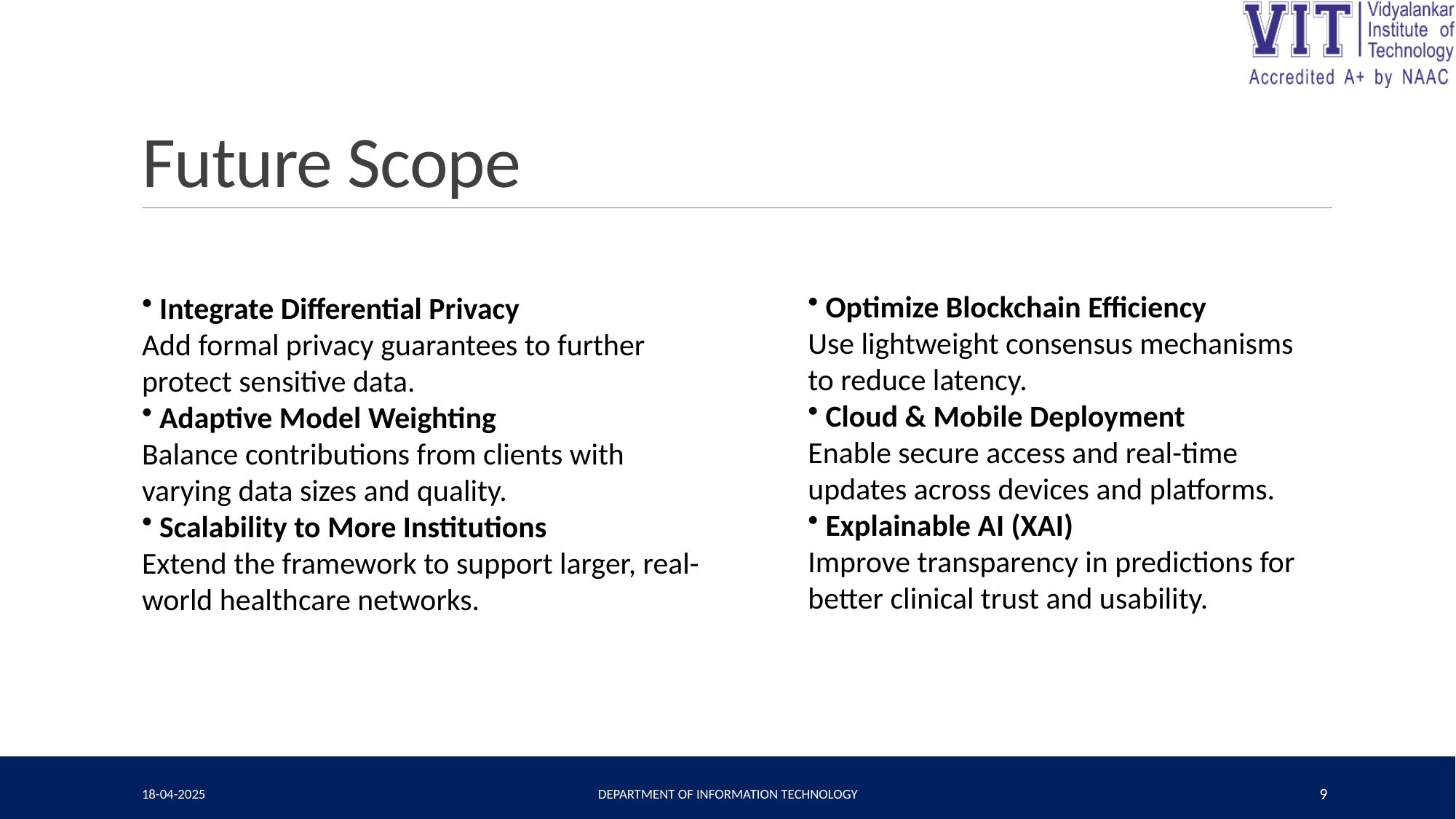

# Future Scope
 Integrate Differential Privacy
Add formal privacy guarantees to further      protect sensitive data.
 Adaptive Model Weighting
Balance contributions from clients with varying data sizes and quality.
 Scalability to More Institutions
Extend the framework to support larger, real-world healthcare networks.
 Optimize Blockchain Efficiency
Use lightweight consensus mechanisms to reduce latency.
 Cloud & Mobile Deployment
Enable secure access and real-time updates across devices and platforms.
 Explainable AI (XAI)
Improve transparency in predictions for better clinical trust and usability.

18-04-2025
Department of Information Technology
9